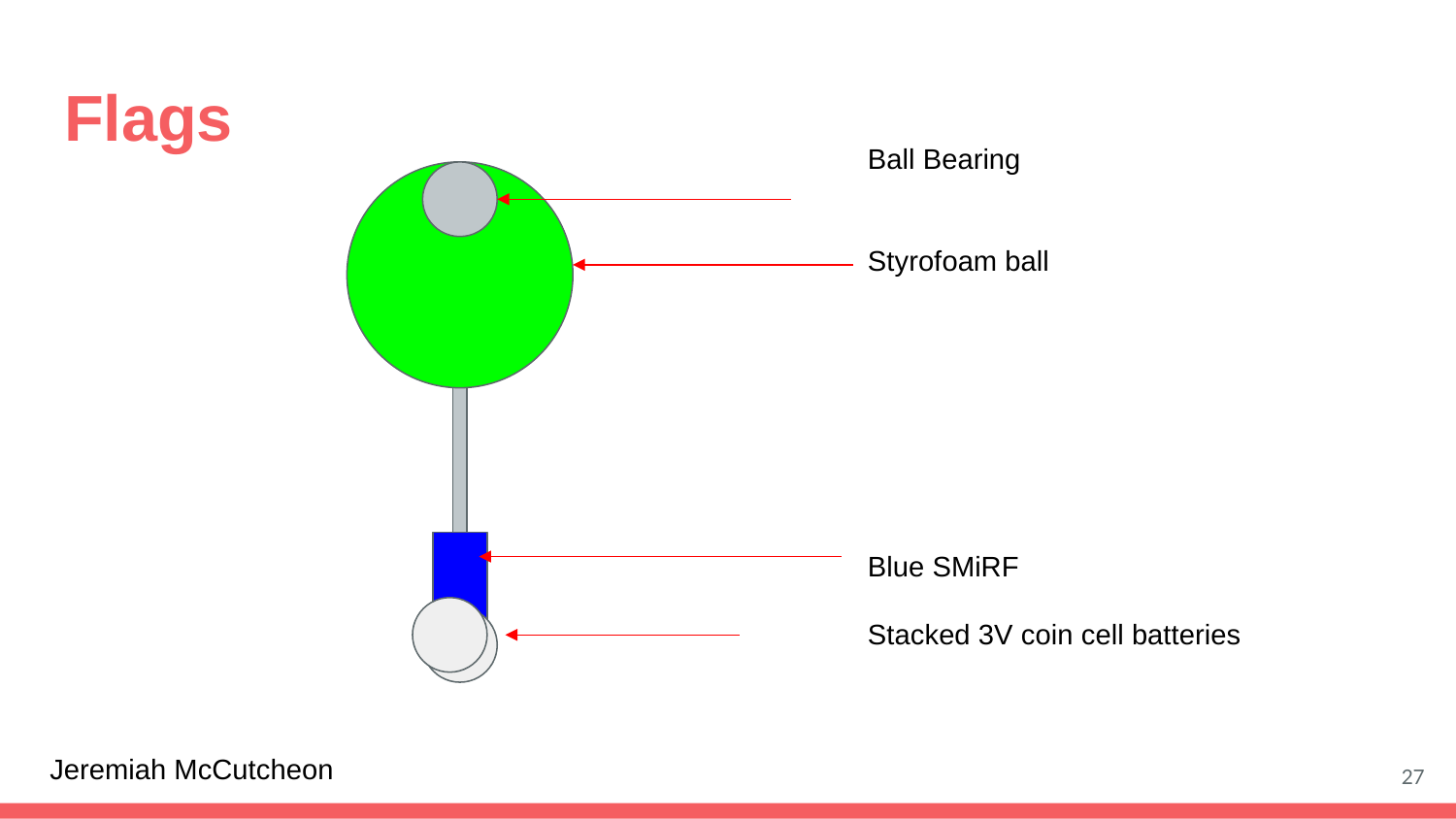

# Flags
Ball Bearing

Styrofoam ball

Blue SMiRF

Stacked 3V coin cell batteries

Jeremiah McCutcheon
27